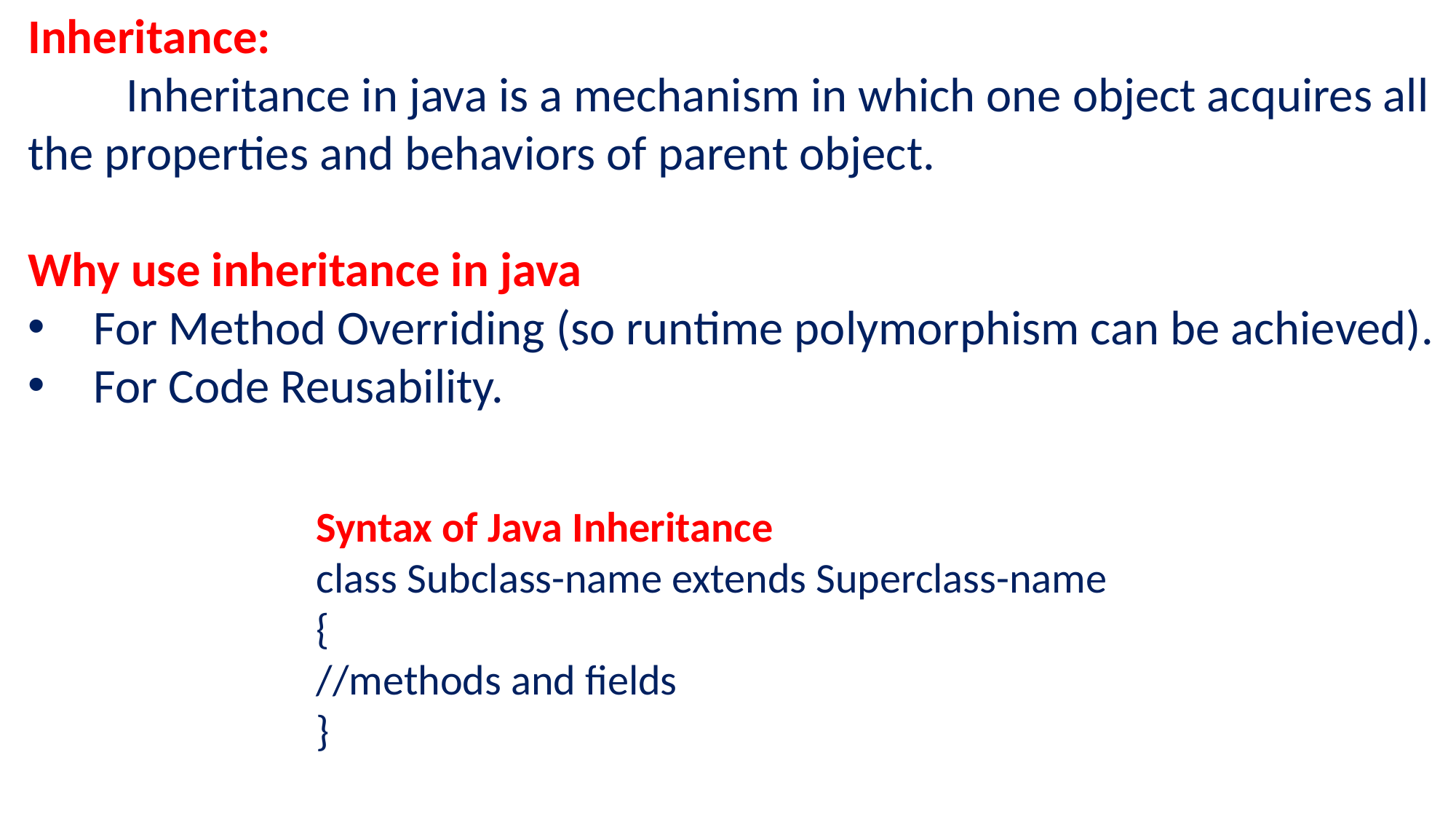

Inheritance:
         Inheritance in java is a mechanism in which one object acquires all the properties and behaviors of parent object.

Why use inheritance in java
 For Method Overriding (so runtime polymorphism can be achieved).
 For Code Reusability.
Syntax of Java Inheritance
class Subclass-name extends Superclass-name
{
//methods and fields
}